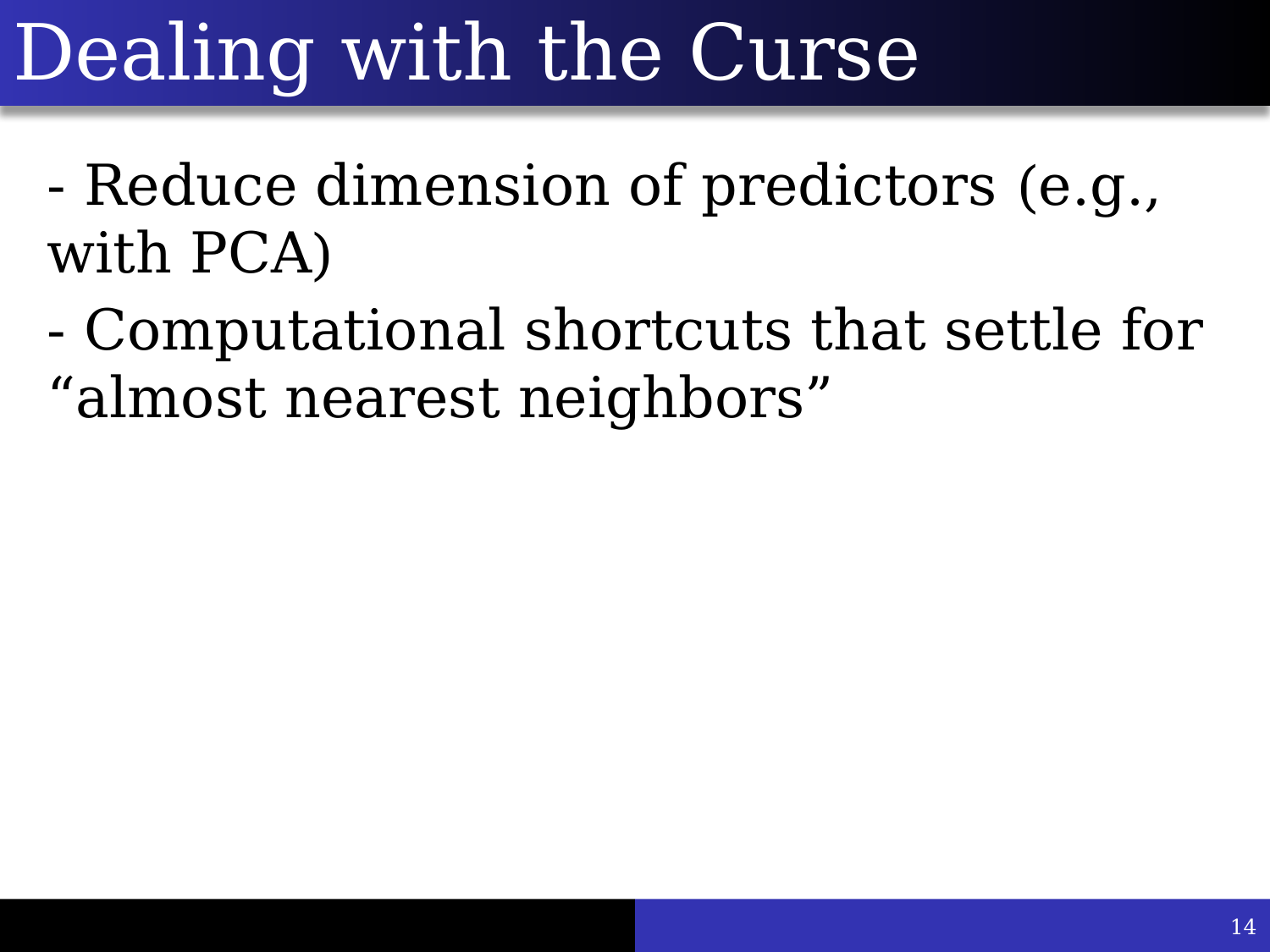

# Dealing with the Curse
- Reduce dimension of predictors (e.g., with PCA)
- Computational shortcuts that settle for “almost nearest neighbors”
14